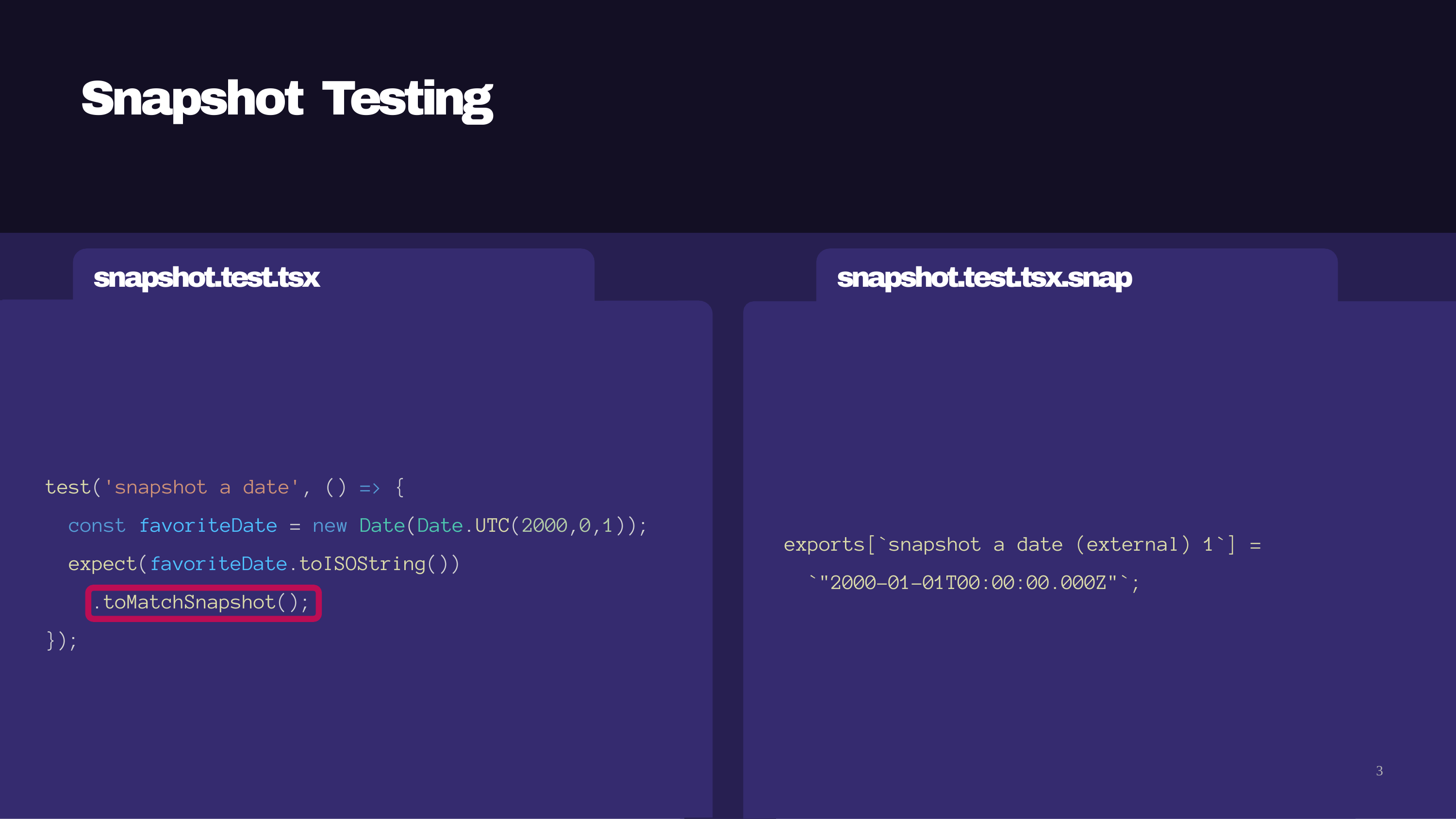

# Snapshot Testing
snapshot.test.tsx
snapshot.test.tsx.snap
test('snapshot a date', () => {
const favoriteDate = new Date(Date.UTC(2000,0,1)); expect(favoriteDate.toISOString())
.toMatchSnapshot();
});
exports[`snapshot a date (external) 1`] =
`"2000-01-01T00:00:00.000Z"`;

3